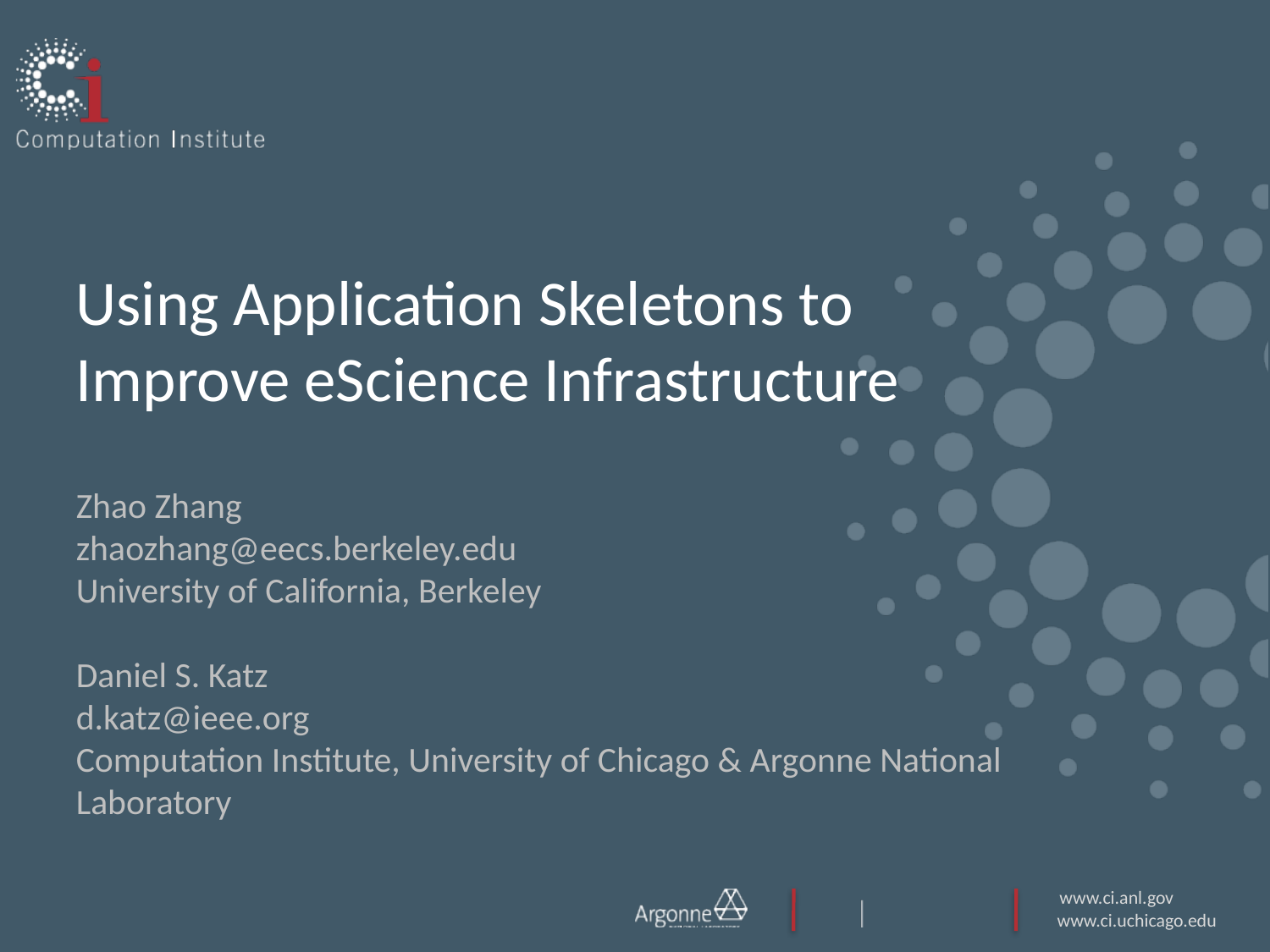

# Using Application Skeletons to Improve eScience Infrastructure
Zhao Zhang
zhaozhang@eecs.berkeley.edu
University of California, Berkeley

Daniel S. Katz
d.katz@ieee.org
Computation Institute, University of Chicago & Argonne National Laboratory